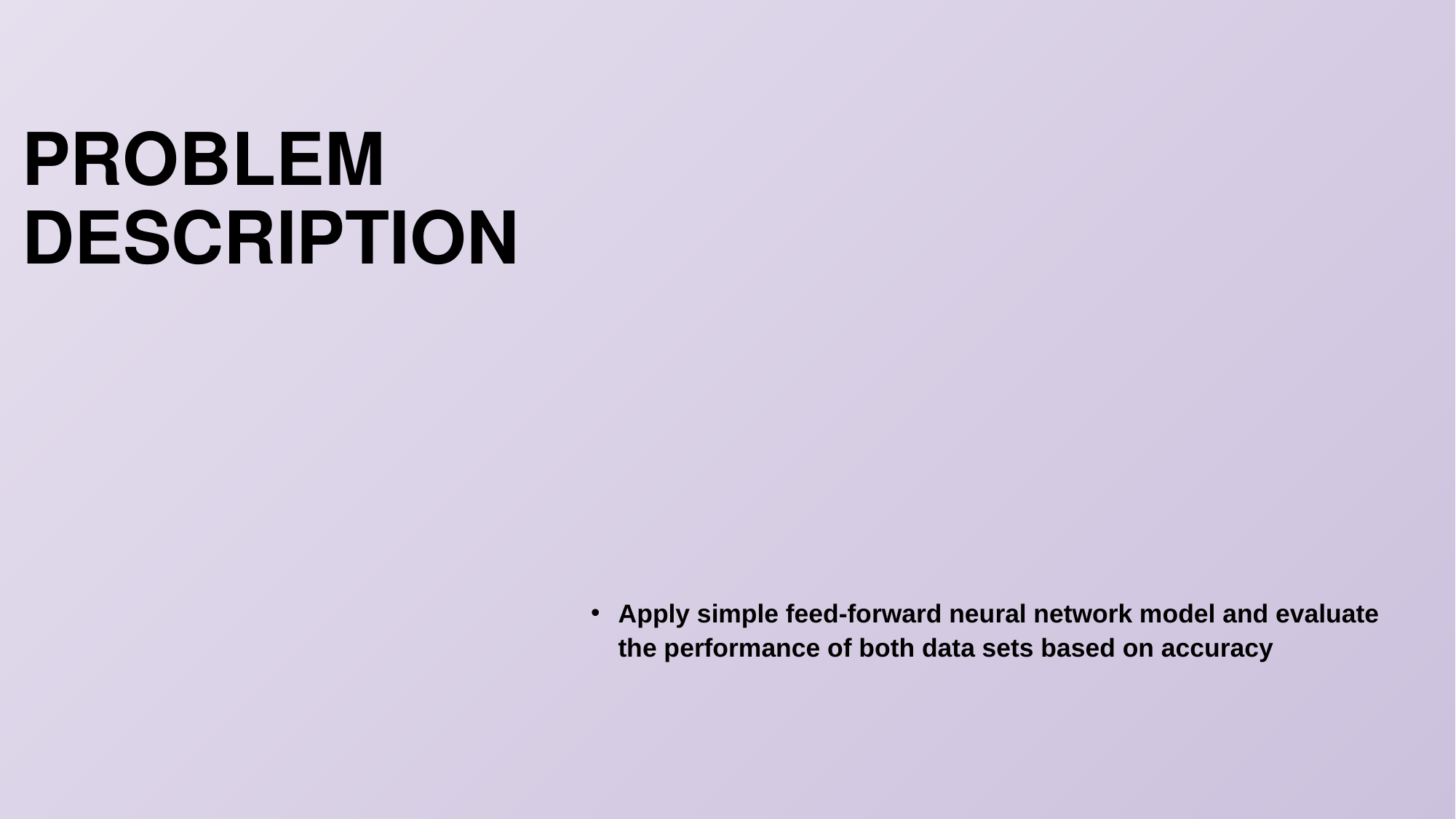

# PROBLEM DESCRIPTION
Apply simple feed-forward neural network model and evaluate the performance of both data sets based on accuracy